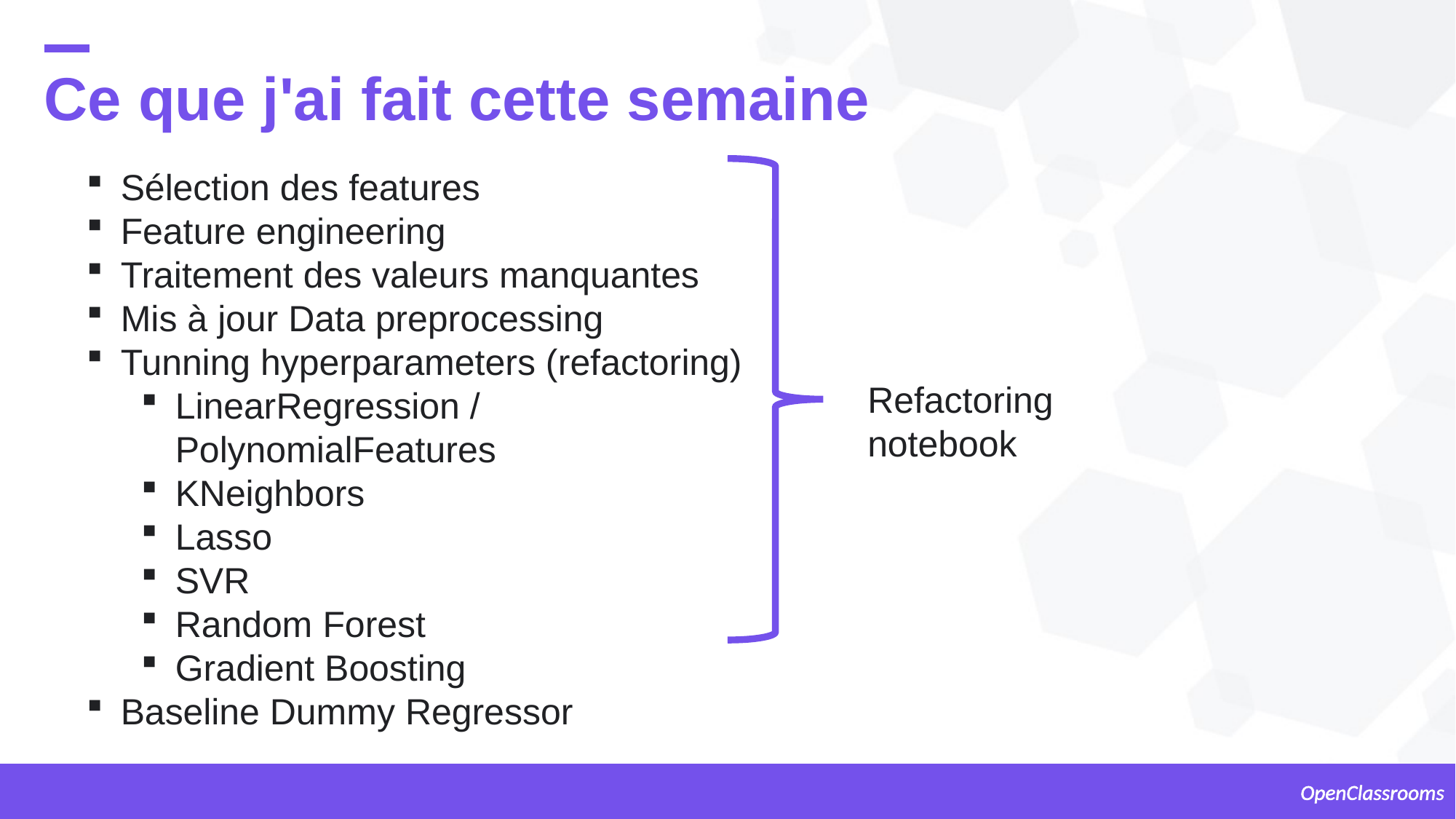

Ce que j'ai fait cette semaine
Sélection des features
Feature engineering
Traitement des valeurs manquantes
Mis à jour Data preprocessing
Tunning hyperparameters (refactoring)
LinearRegression / PolynomialFeatures
KNeighborse k Nearest Neighbors
Lasso
SVR
Random Forest
Gradient Boosting
Baseline Dummy Regressor

Refactoring notebook

OpenClassrooms